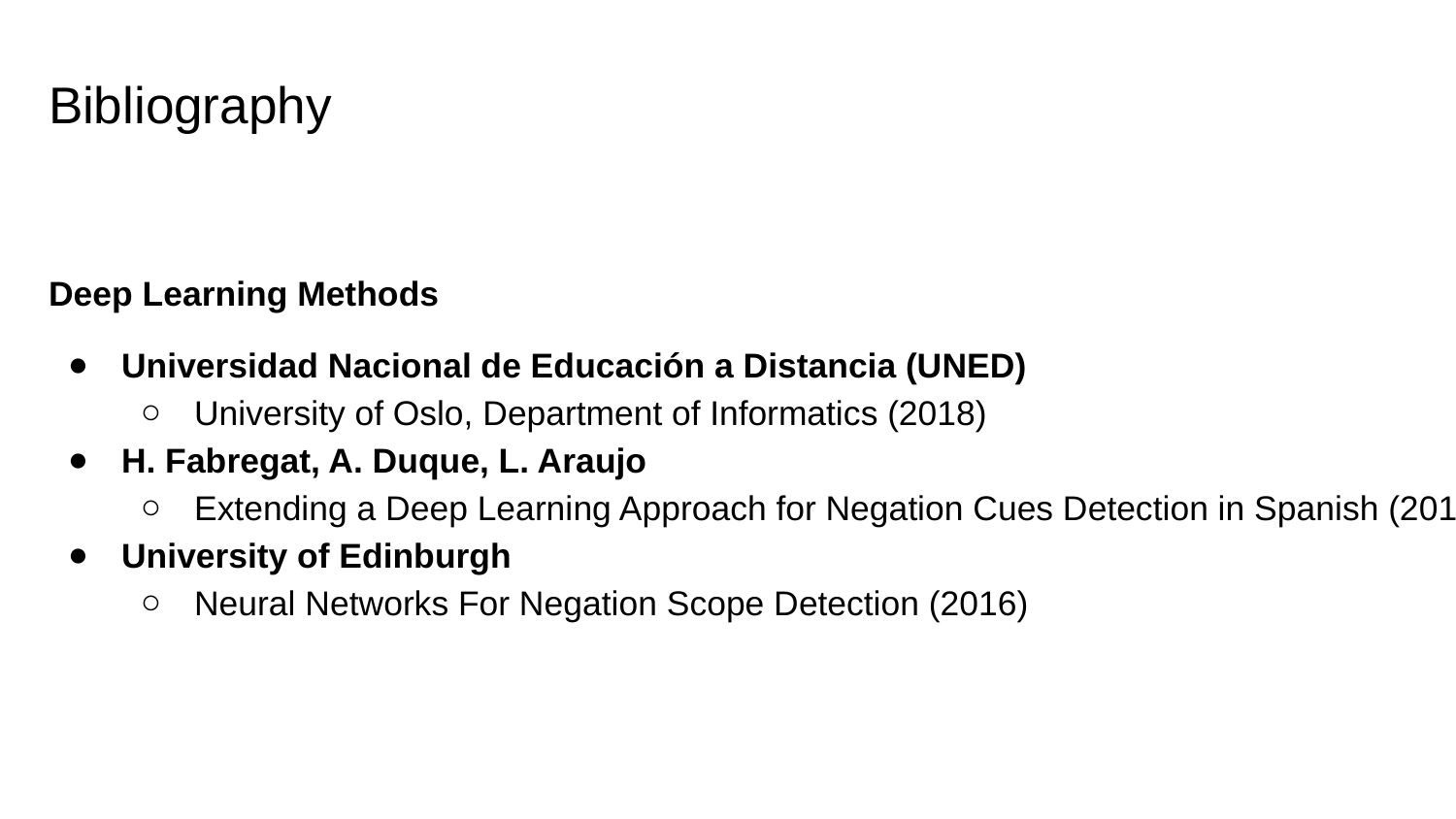

# Bibliography
Deep Learning Methods
Universidad Nacional de Educación a Distancia (UNED)
University of Oslo, Department of Informatics (2018)
H. Fabregat, A. Duque, L. Araujo
Extending a Deep Learning Approach for Negation Cues Detection in Spanish (2019)
University of Edinburgh
Neural Networks For Negation Scope Detection (2016)